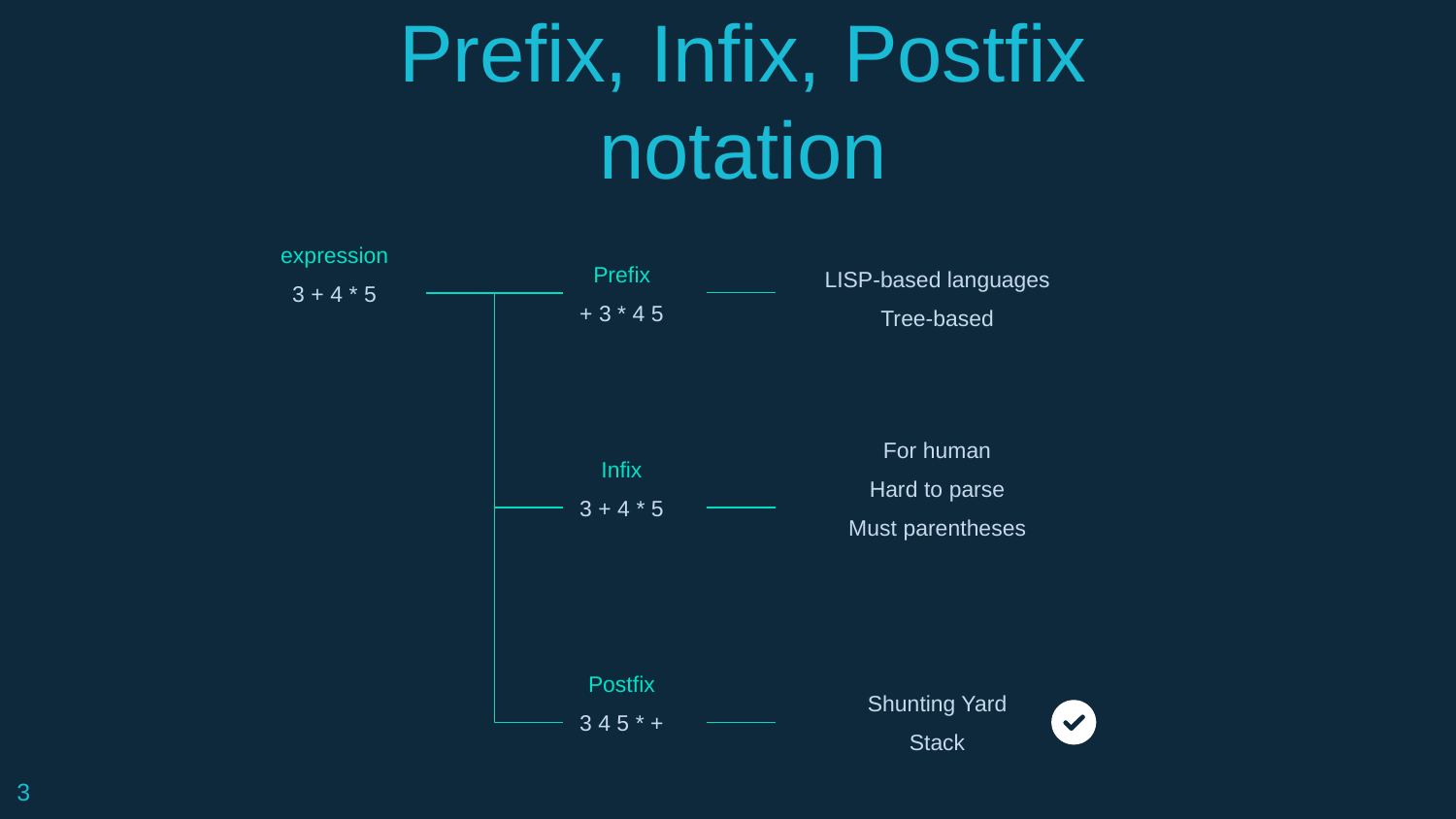

Prefix, Infix, Postfix notation
expression
3 + 4 * 5

Prefix
+ 3 * 4 5
LISP-based languages
Tree-based
Infix
3 + 4 * 5

For human
Hard to parse
Must parentheses

Postfix
3 4 5 * +

Shunting Yard
Stack

3